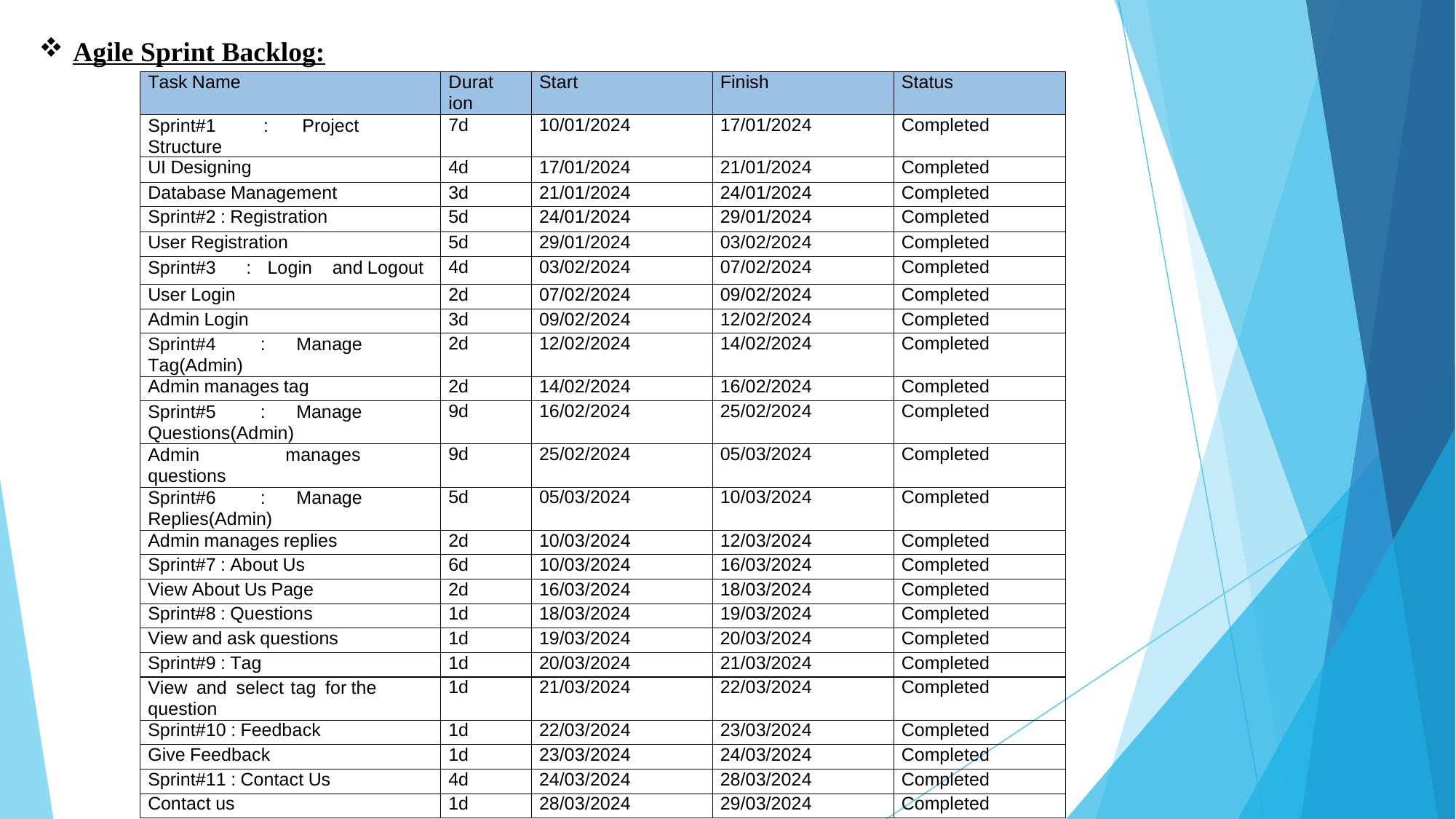

Agile Sprint Backlog:
| Task Name | Durat ion | Start | Finish | Status |
| --- | --- | --- | --- | --- |
| Sprint#1 : Project Structure | 7d | 10/01/2024 | 17/01/2024 | Completed |
| UI Designing | 4d | 17/01/2024 | 21/01/2024 | Completed |
| Database Management | 3d | 21/01/2024 | 24/01/2024 | Completed |
| Sprint#2 : Registration | 5d | 24/01/2024 | 29/01/2024 | Completed |
| User Registration | 5d | 29/01/2024 | 03/02/2024 | Completed |
| Sprint#3 : Login and Logout | 4d | 03/02/2024 | 07/02/2024 | Completed |
| User Login | 2d | 07/02/2024 | 09/02/2024 | Completed |
| Admin Login | 3d | 09/02/2024 | 12/02/2024 | Completed |
| Sprint#4 : Manage Tag(Admin) | 2d | 12/02/2024 | 14/02/2024 | Completed |
| Admin manages tag | 2d | 14/02/2024 | 16/02/2024 | Completed |
| Sprint#5 : Manage Questions(Admin) | 9d | 16/02/2024 | 25/02/2024 | Completed |
| Admin manages questions | 9d | 25/02/2024 | 05/03/2024 | Completed |
| Sprint#6 : Manage Replies(Admin) | 5d | 05/03/2024 | 10/03/2024 | Completed |
| Admin manages replies | 2d | 10/03/2024 | 12/03/2024 | Completed |
| Sprint#7 : About Us | 6d | 10/03/2024 | 16/03/2024 | Completed |
| View About Us Page | 2d | 16/03/2024 | 18/03/2024 | Completed |
| Sprint#8 : Questions | 1d | 18/03/2024 | 19/03/2024 | Completed |
| View and ask questions | 1d | 19/03/2024 | 20/03/2024 | Completed |
| Sprint#9 : Tag | 1d | 20/03/2024 | 21/03/2024 | Completed |
| View and select tag for the question | 1d | 21/03/2024 | 22/03/2024 | Completed |
| Sprint#10 : Feedback | 1d | 22/03/2024 | 23/03/2024 | Completed |
| Give Feedback | 1d | 23/03/2024 | 24/03/2024 | Completed |
| Sprint#11 : Contact Us | 4d | 24/03/2024 | 28/03/2024 | Completed |
| Contact us | 1d | 28/03/2024 | 29/03/2024 | Completed |